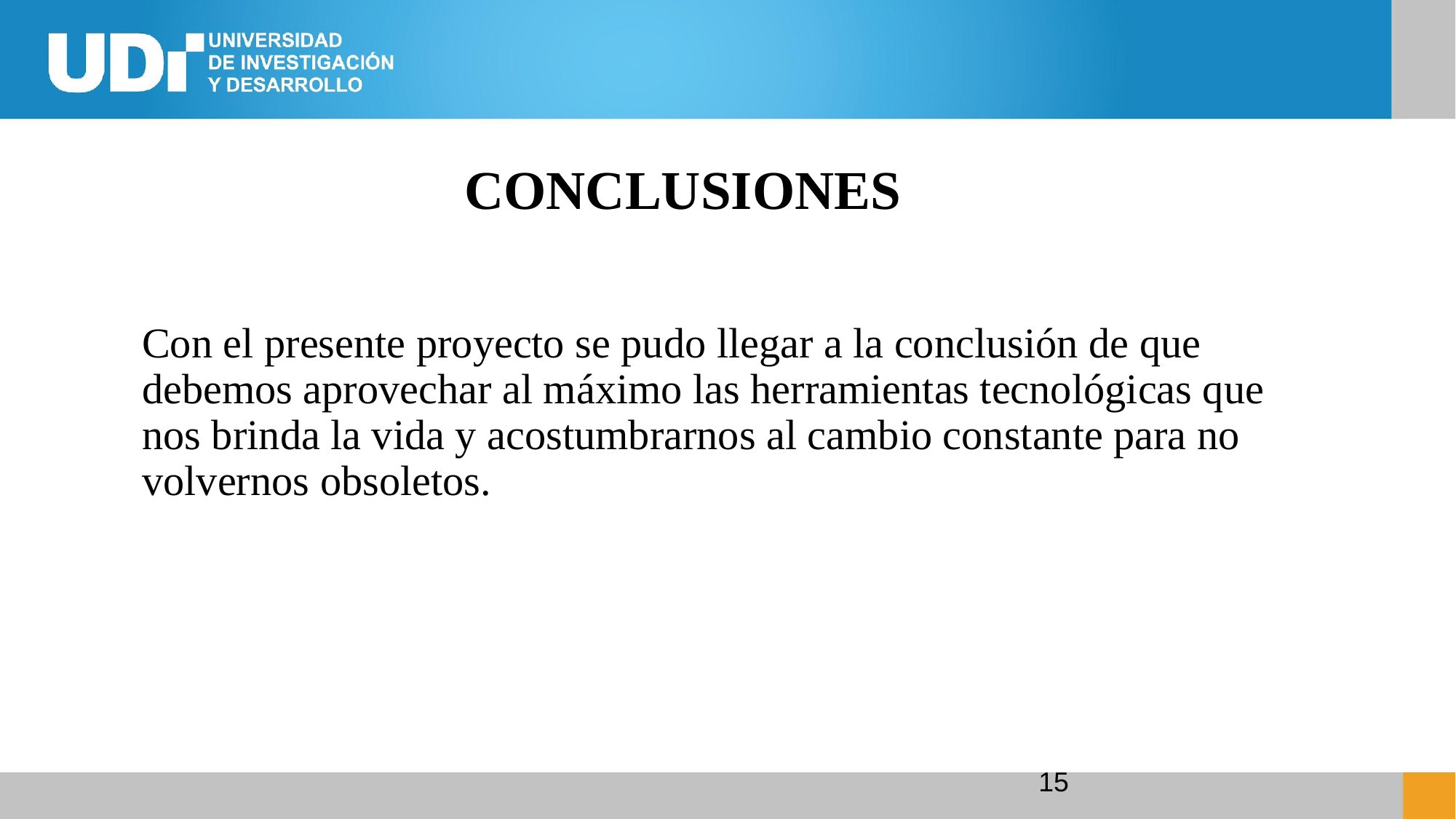

# CONCLUSIONES
Con el presente proyecto se pudo llegar a la conclusión de que debemos aprovechar al máximo las herramientas tecnológicas que nos brinda la vida y acostumbrarnos al cambio constante para no volvernos obsoletos.
15